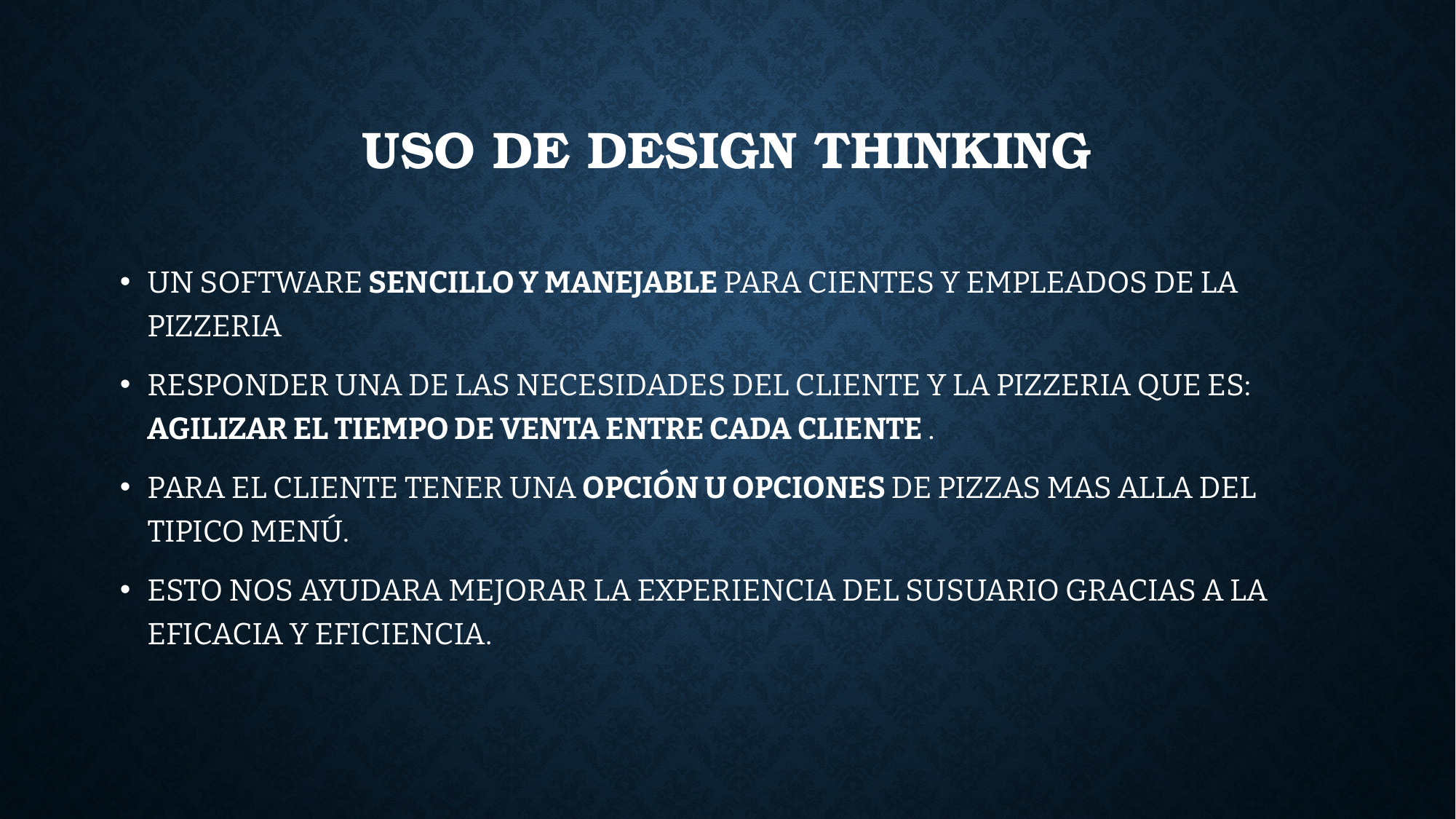

# Uso de design thinking
UN SOFTWARE SENCILLO Y MANEJABLE PARA CIENTES Y EMPLEADOS DE LA PIZZERIA
RESPONDER UNA DE LAS NECESIDADES DEL CLIENTE Y LA PIZZERIA QUE ES: AGILIZAR EL TIEMPO DE VENTA ENTRE CADA CLIENTE .
PARA EL CLIENTE TENER UNA OPCIÓN U OPCIONES DE PIZZAS MAS ALLA DEL TIPICO MENÚ.
ESTO NOS AYUDARA MEJORAR LA EXPERIENCIA DEL SUSUARIO GRACIAS A LA EFICACIA Y EFICIENCIA.